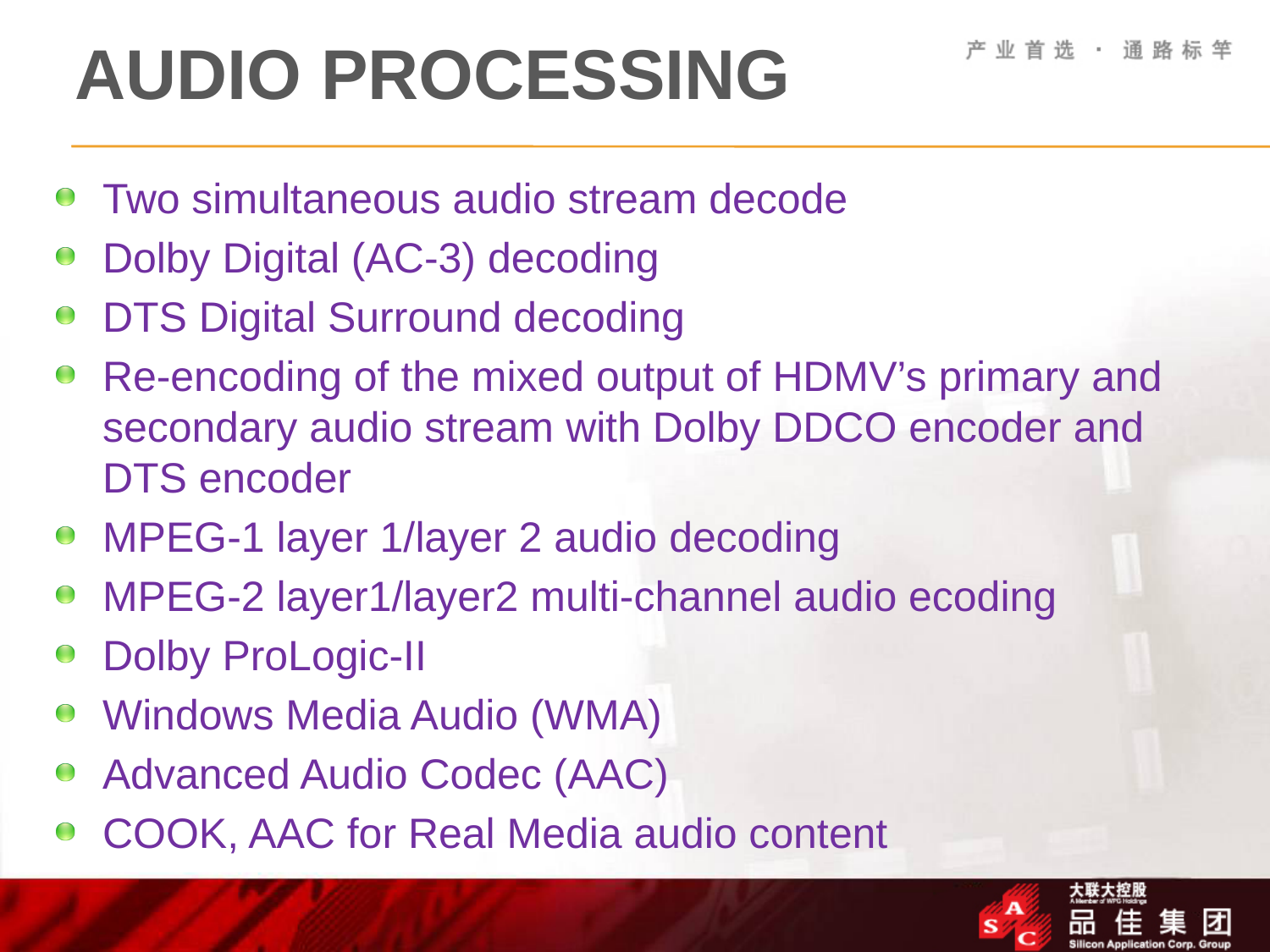

# Audio Processing
Two simultaneous audio stream decode
Dolby Digital (AC-3) decoding
DTS Digital Surround decoding
Re-encoding of the mixed output of HDMV’s primary and secondary audio stream with Dolby DDCO encoder and DTS encoder
MPEG-1 layer 1/layer 2 audio decoding
MPEG-2 layer1/layer2 multi-channel audio ecoding
Dolby ProLogic-II
Windows Media Audio (WMA)
Advanced Audio Codec (AAC)
COOK, AAC for Real Media audio content